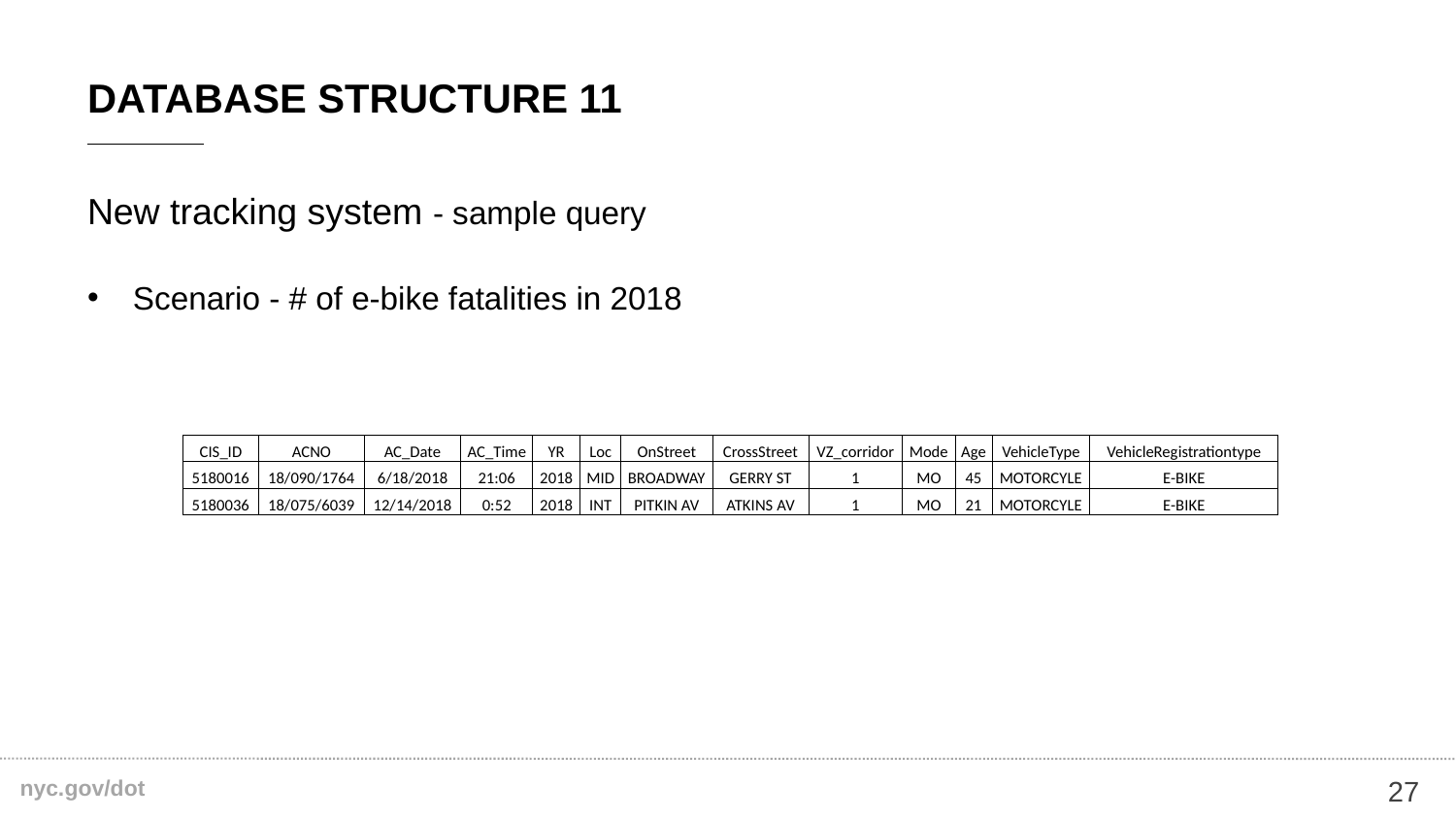

# DataBase STRUCTURE 11
New tracking system - sample query

Scenario - # of e-bike fatalities in 2018

| CIS\_ID | ACNO | AC\_Date | AC\_Time | YR | Loc | OnStreet | CrossStreet | VZ\_corridor | Mode | Age | VehicleType | VehicleRegistrationtype |
| --- | --- | --- | --- | --- | --- | --- | --- | --- | --- | --- | --- | --- |
| 5180016 | 18/090/1764 | 6/18/2018 | 21:06 | 2018 | MID | BROADWAY | GERRY ST | 1 | MO | 45 | MOTORCYLE | E-BIKE |
| 5180036 | 18/075/6039 | 12/14/2018 | 0:52 | 2018 | INT | PITKIN AV | ATKINS AV | 1 | MO | 21 | MOTORCYLE | E-BIKE |
27